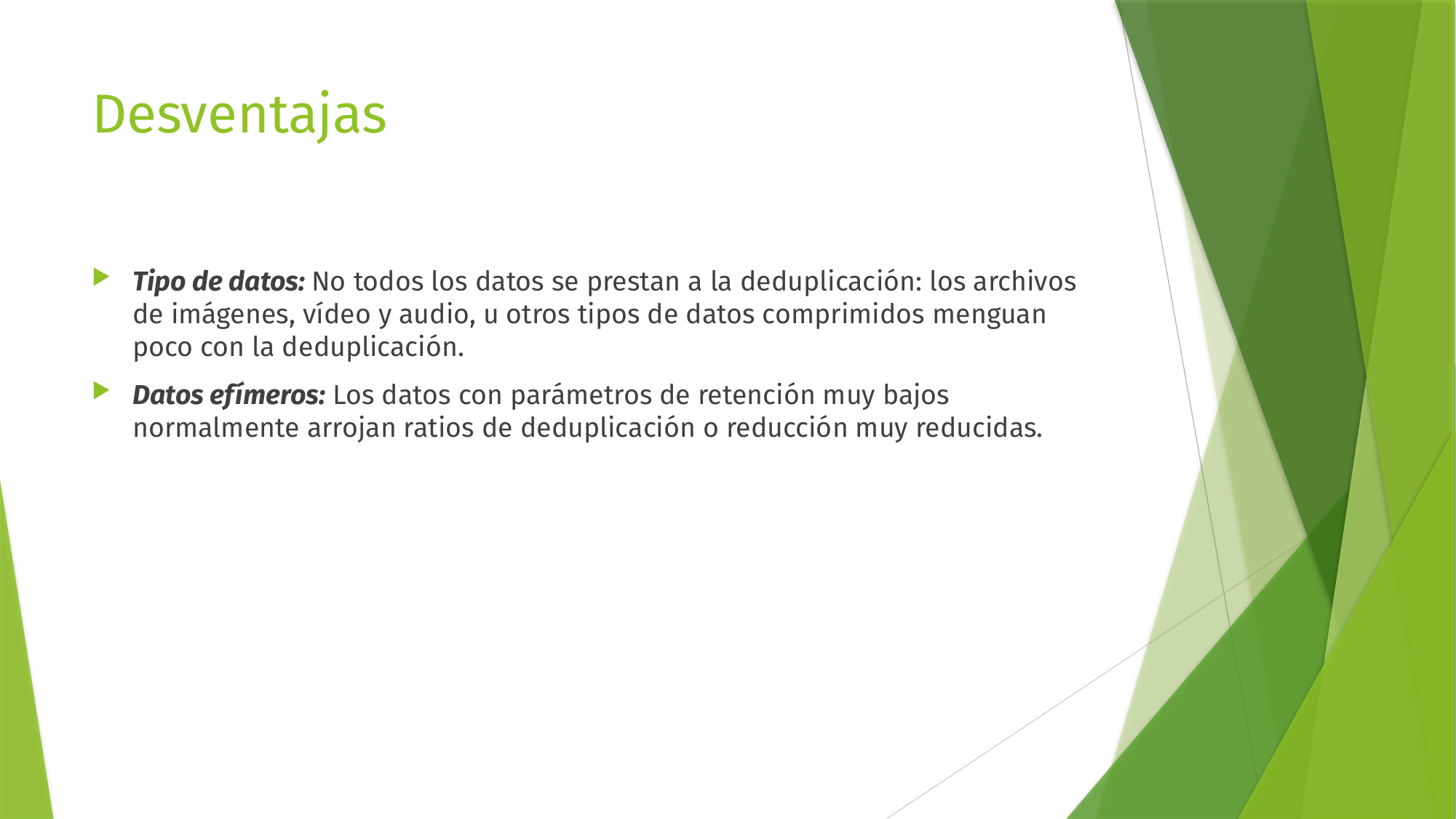

# Desventajas
Tipo de datos: No todos los datos se prestan a la deduplicación: los archivos de imágenes, vídeo y audio, u otros tipos de datos comprimidos menguan poco con la deduplicación.
Datos efímeros: Los datos con parámetros de retención muy bajos normalmente arrojan ratios de deduplicación o reducción muy reducidas.